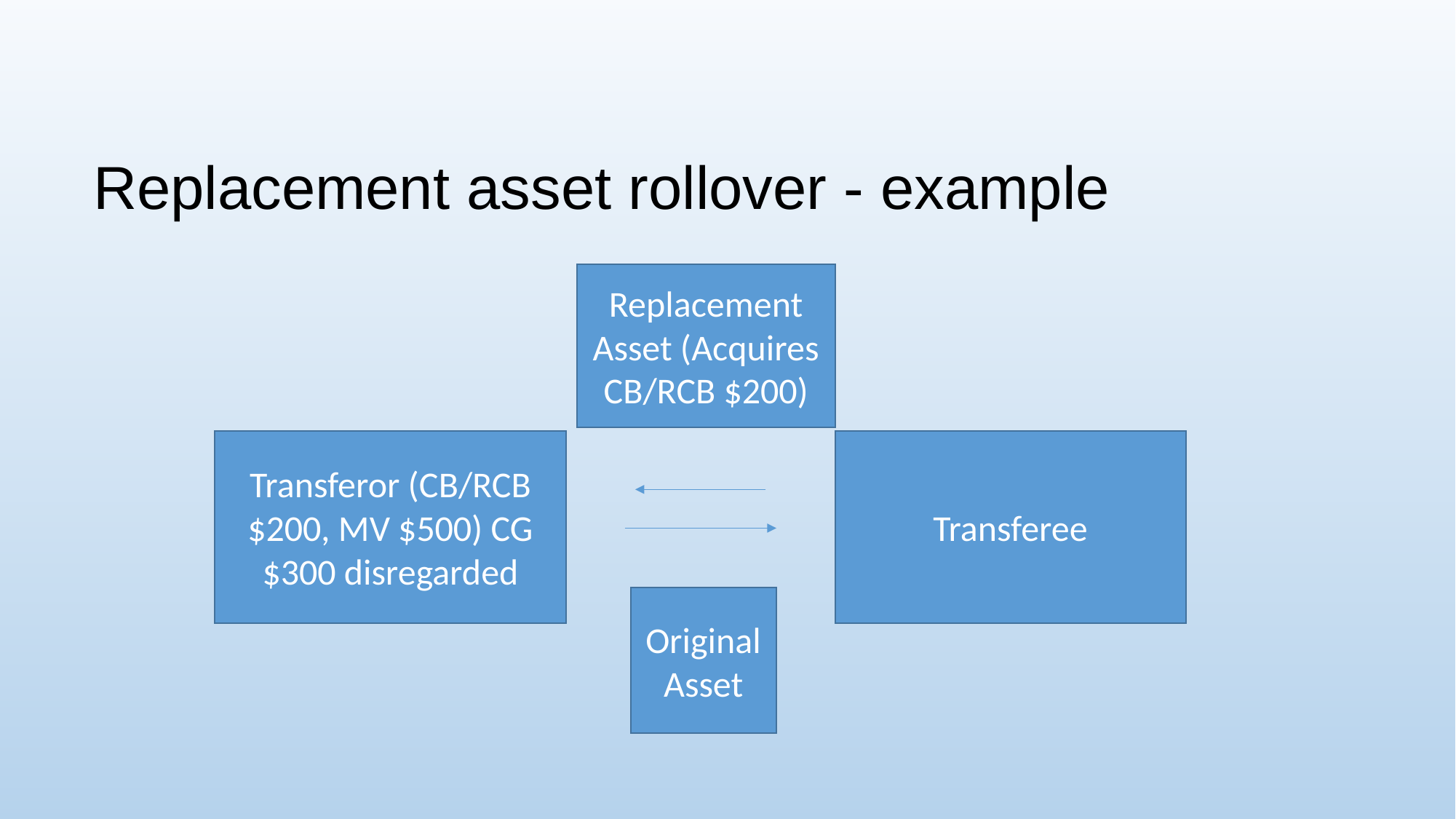

# Replacement asset rollover - example

Replacement Asset (Acquires CB/RCB $200)
Transferee
Transferor (CB/RCB $200, MV $500) CG $300 disregarded
Original Asset